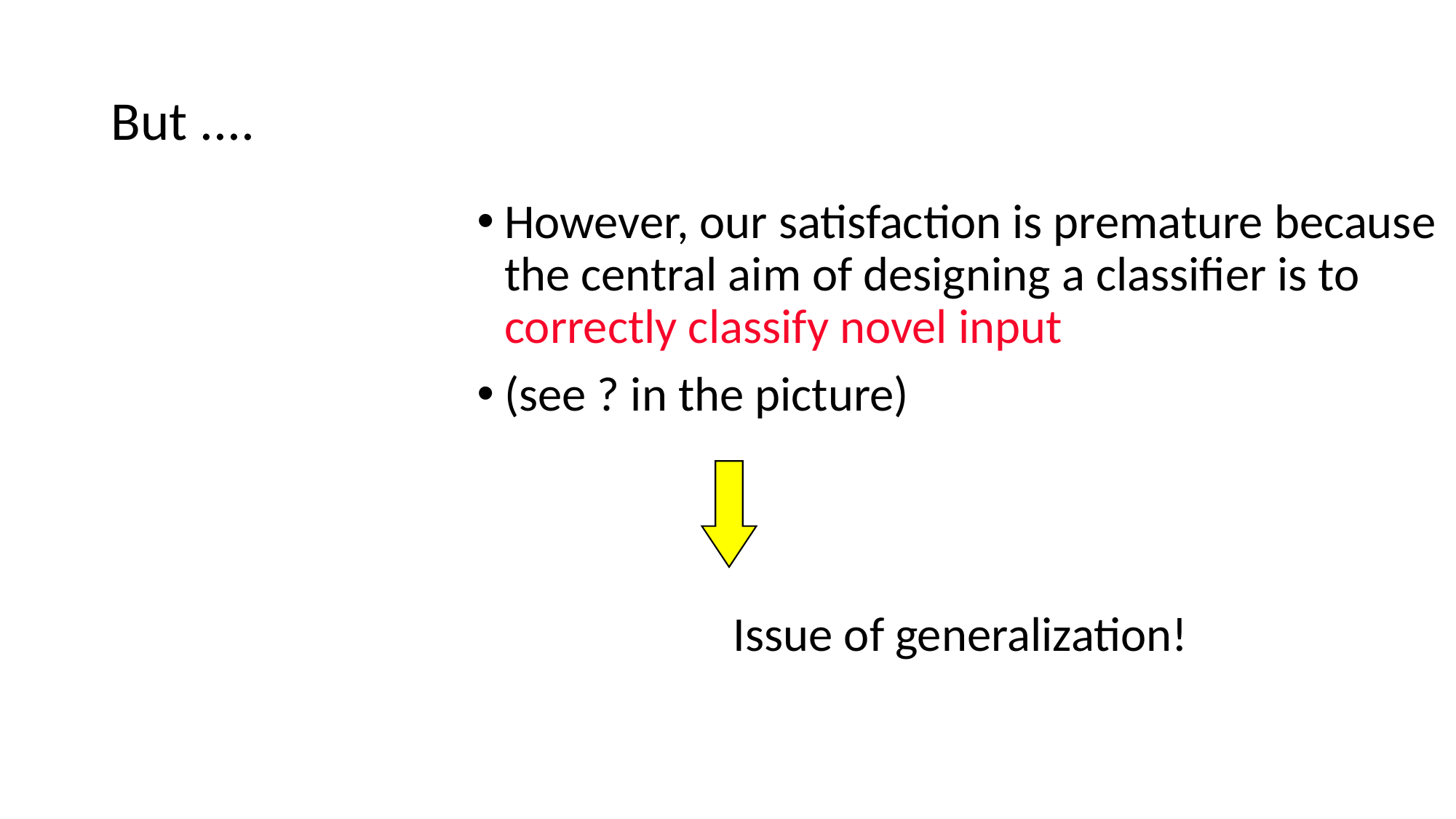

# But ....
However, our satisfaction is premature because the central aim of designing a classifier is to correctly classify novel input
(see ? in the picture)

Issue of generalization!